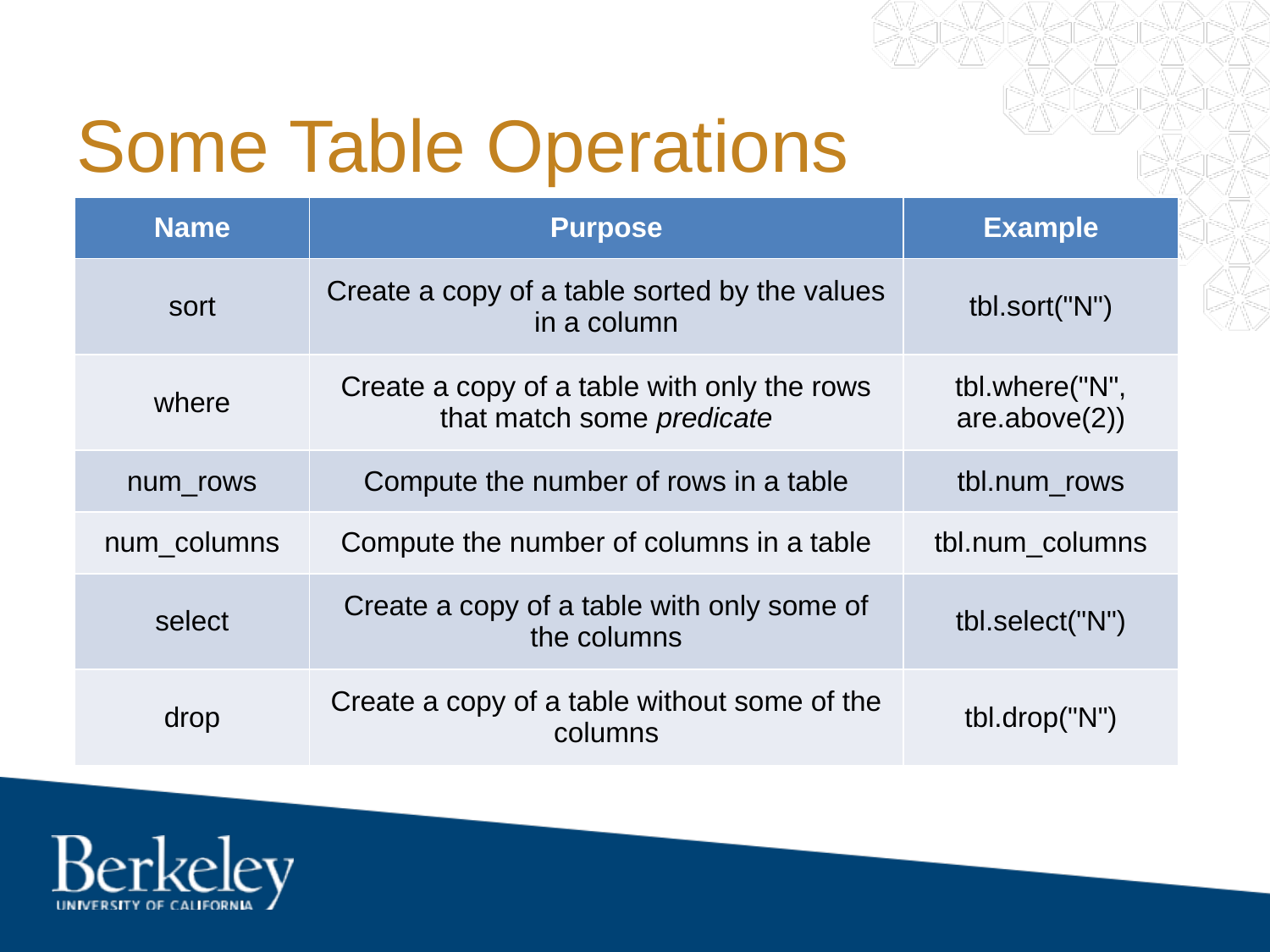

# Some Table Operations
| Name | Purpose | Example |
| --- | --- | --- |
| sort | Create a copy of a table sorted by the values in a column | tbl.sort("N") |
| where | Create a copy of a table with only the rows that match some predicate | tbl.where("N", are.above(2)) |
| num\_rows | Compute the number of rows in a table | tbl.num\_rows |
| num\_columns | Compute the number of columns in a table | tbl.num\_columns |
| select | Create a copy of a table with only some of the columns | tbl.select("N") |
| drop | Create a copy of a table without some of the columns | tbl.drop("N") |